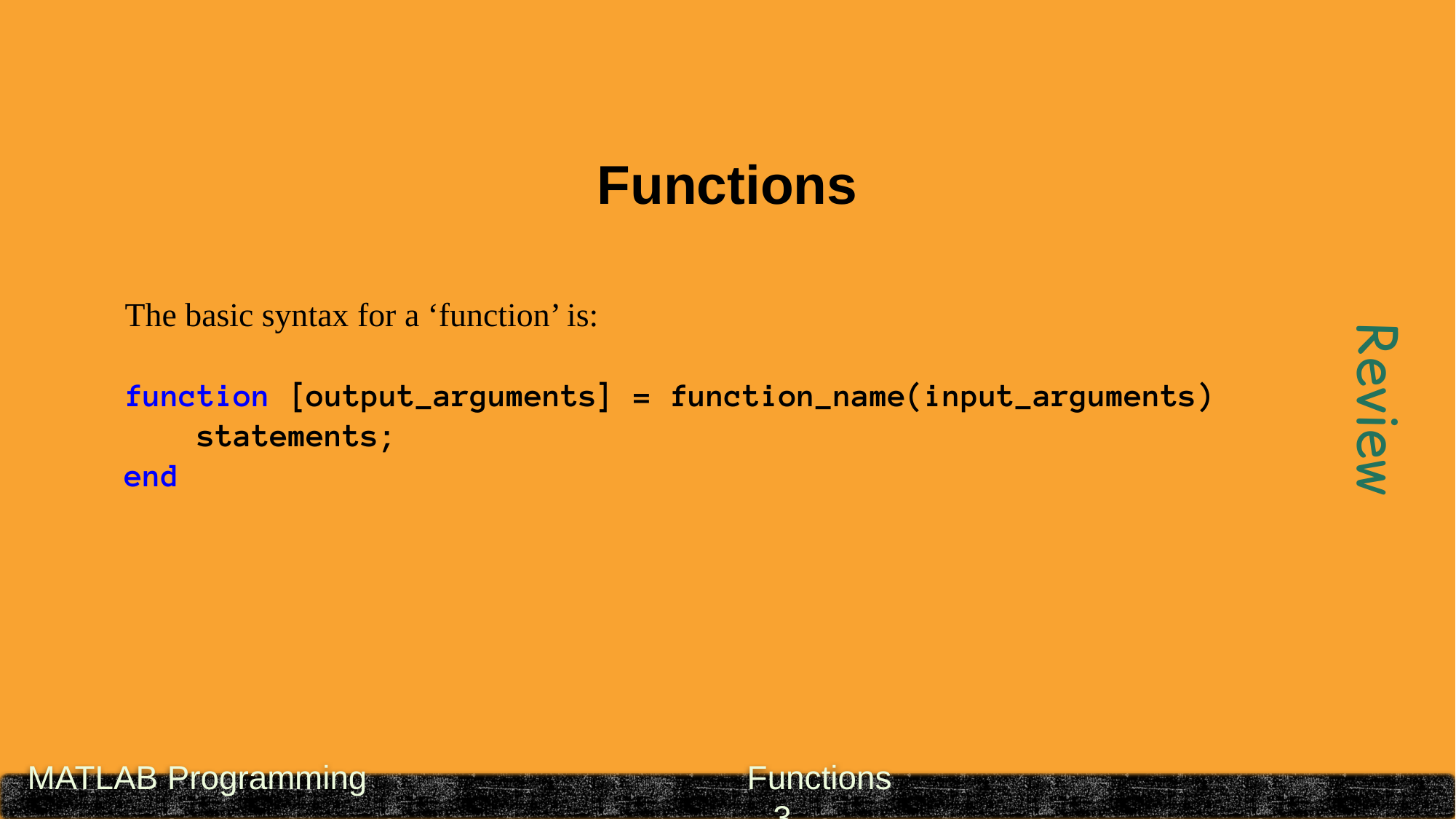

Functions
The basic syntax for a ‘function’ is:

function [output_arguments] = function_name(input_arguments)
    statements;
end
Review
 MATLAB Programming		    	        Functions						3